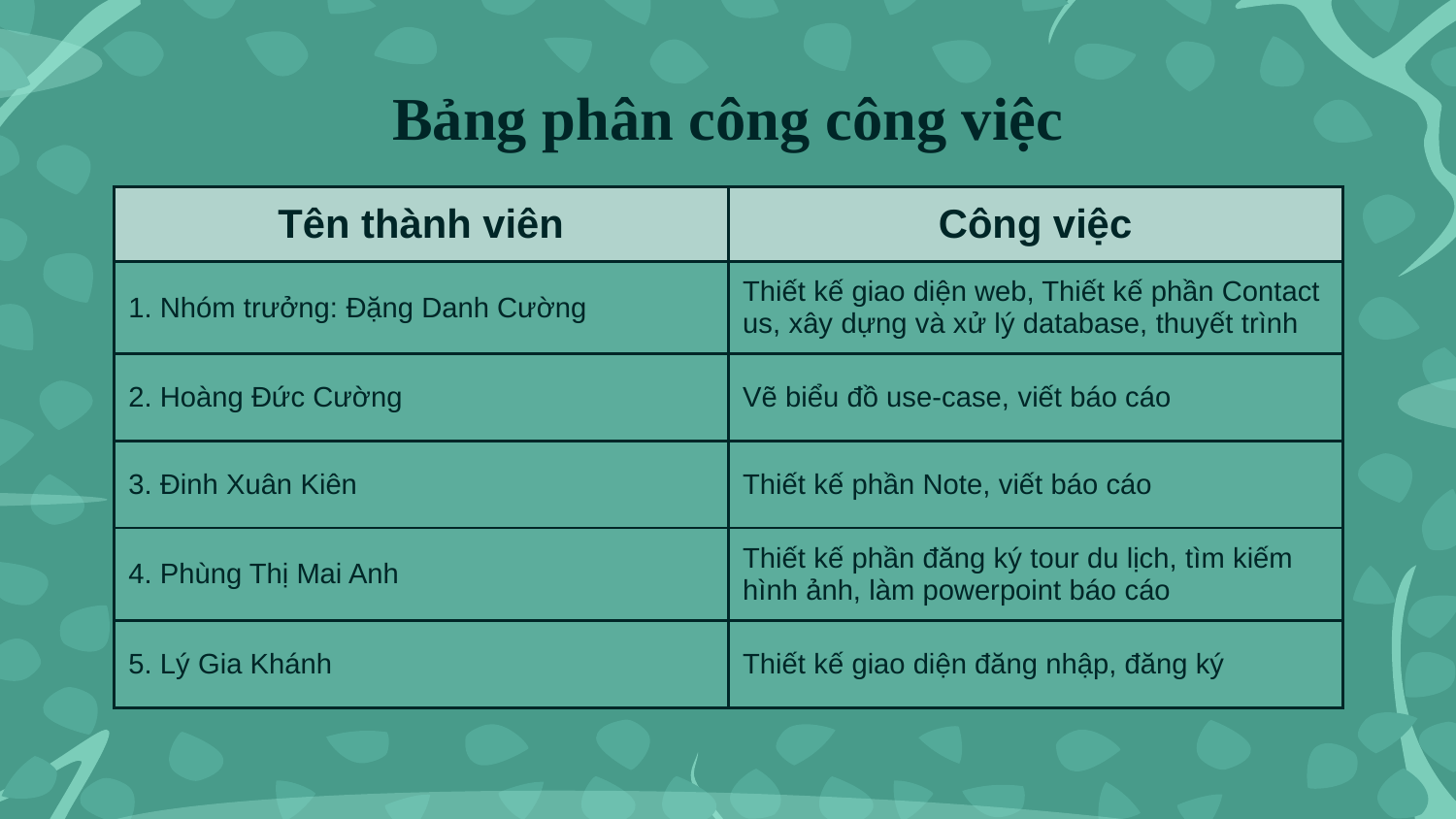

# Bảng phân công công việc
| Tên thành viên | Công việc |
| --- | --- |
| 1. Nhóm trưởng: Đặng Danh Cường | Thiết kế giao diện web, Thiết kế phần Contact us, xây dựng và xử lý database, thuyết trình |
| 2. Hoàng Đức Cường | Vẽ biểu đồ use-case, viết báo cáo |
| 3. Đinh Xuân Kiên | Thiết kế phần Note, viết báo cáo |
| 4. Phùng Thị Mai Anh | Thiết kế phần đăng ký tour du lịch, tìm kiếm hình ảnh, làm powerpoint báo cáo |
| 5. Lý Gia Khánh | Thiết kế giao diện đăng nhập, đăng ký |